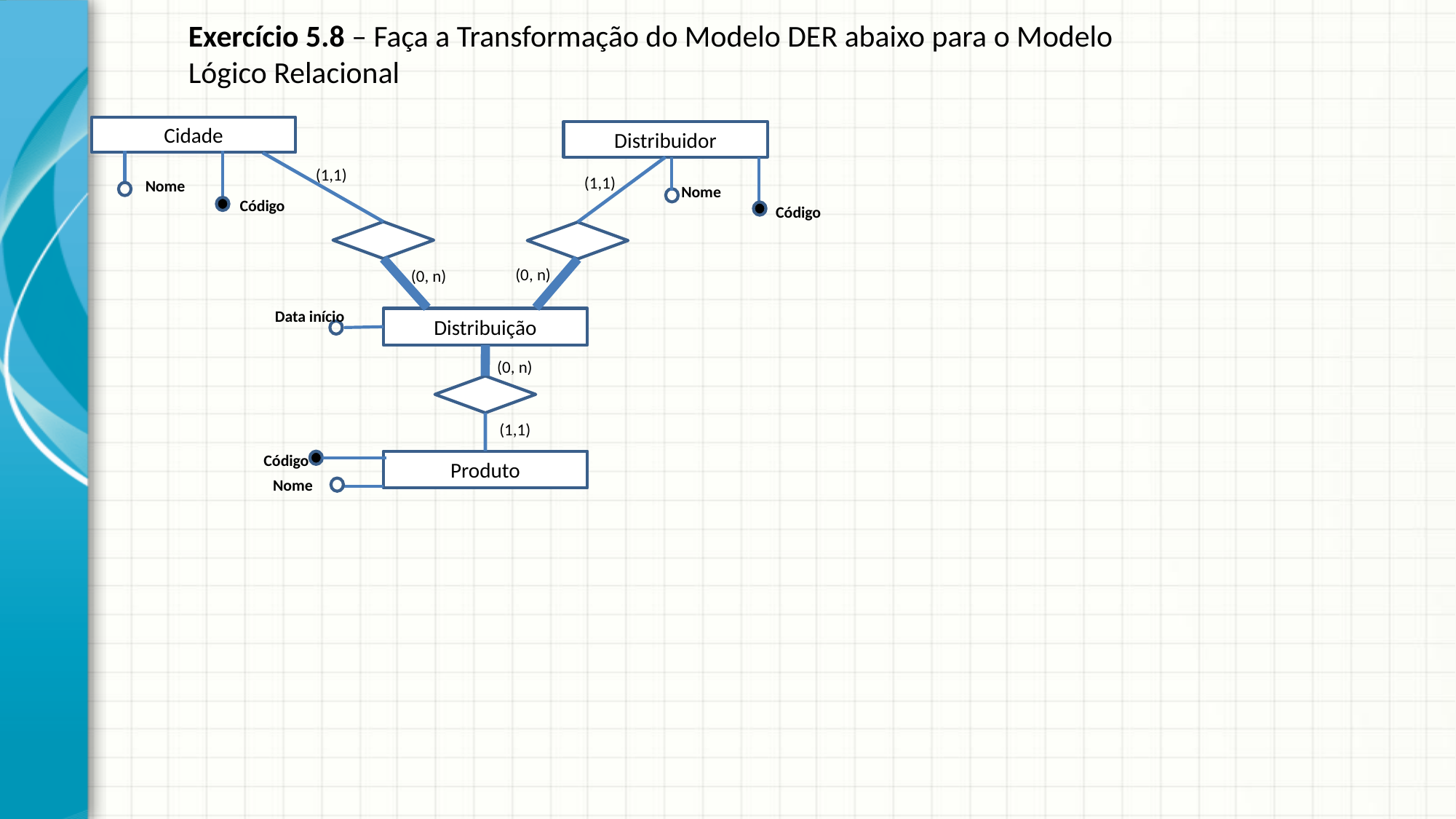

# Exercício 5.8 – Faça a Transformação do Modelo DER abaixo para o Modelo Lógico Relacional
Cidade
Distribuidor
(1,1)
(1,1)
Nome
Nome

Código
Código

(0, n)
(0, n)
Data início
Distribuição

(0, n)

(1,1)
Código
Produto

Nome